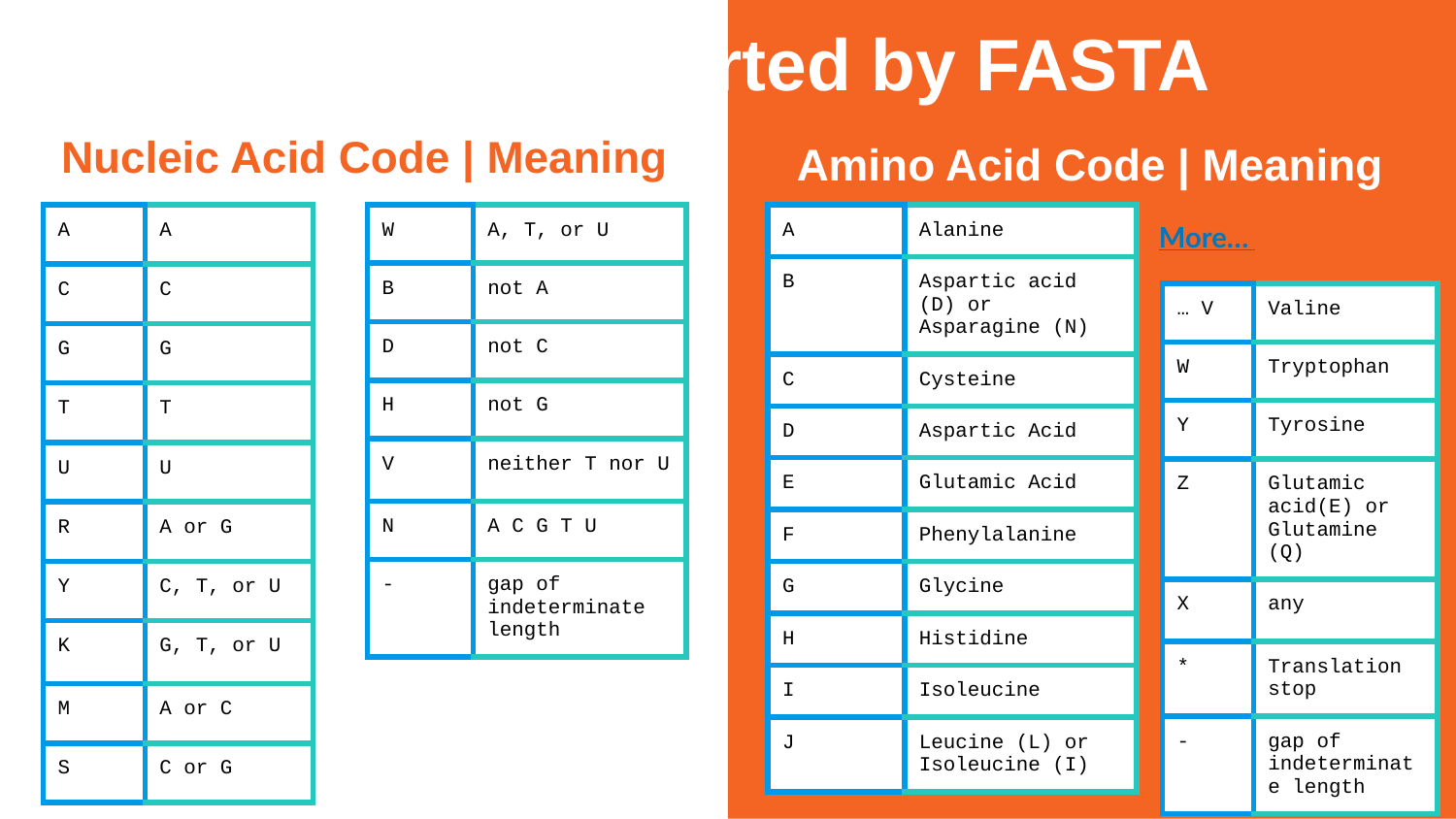

# Codes Supported by FASTA
Nucleic Acid Code | Meaning
Amino Acid Code | Meaning
| A | A |
| --- | --- |
| C | C |
| G | G |
| T | T |
| U | U |
| R | A or G |
| Y | C, T, or U |
| K | G, T, or U |
| M | A or C |
| S | C or G |
| W | A, T, or U |
| --- | --- |
| B | not A |
| D | not C |
| H | not G |
| V | neither T nor U |
| N | A C G T U |
| - | gap of indeterminate length |
| A | Alanine |
| --- | --- |
| B | Aspartic acid (D) or Asparagine (N) |
| C | Cysteine |
| D | Aspartic Acid |
| E | Glutamic Acid |
| F | Phenylalanine |
| G | Glycine |
| H | Histidine |
| I | Isoleucine |
| J | Leucine (L) or Isoleucine (I) |
More…
| … V | Valine |
| --- | --- |
| W | Tryptophan |
| Y | Tyrosine |
| Z | Glutamic acid(E) or Glutamine (Q) |
| X | any |
| \* | Translation stop |
| - | gap of indeterminate length |